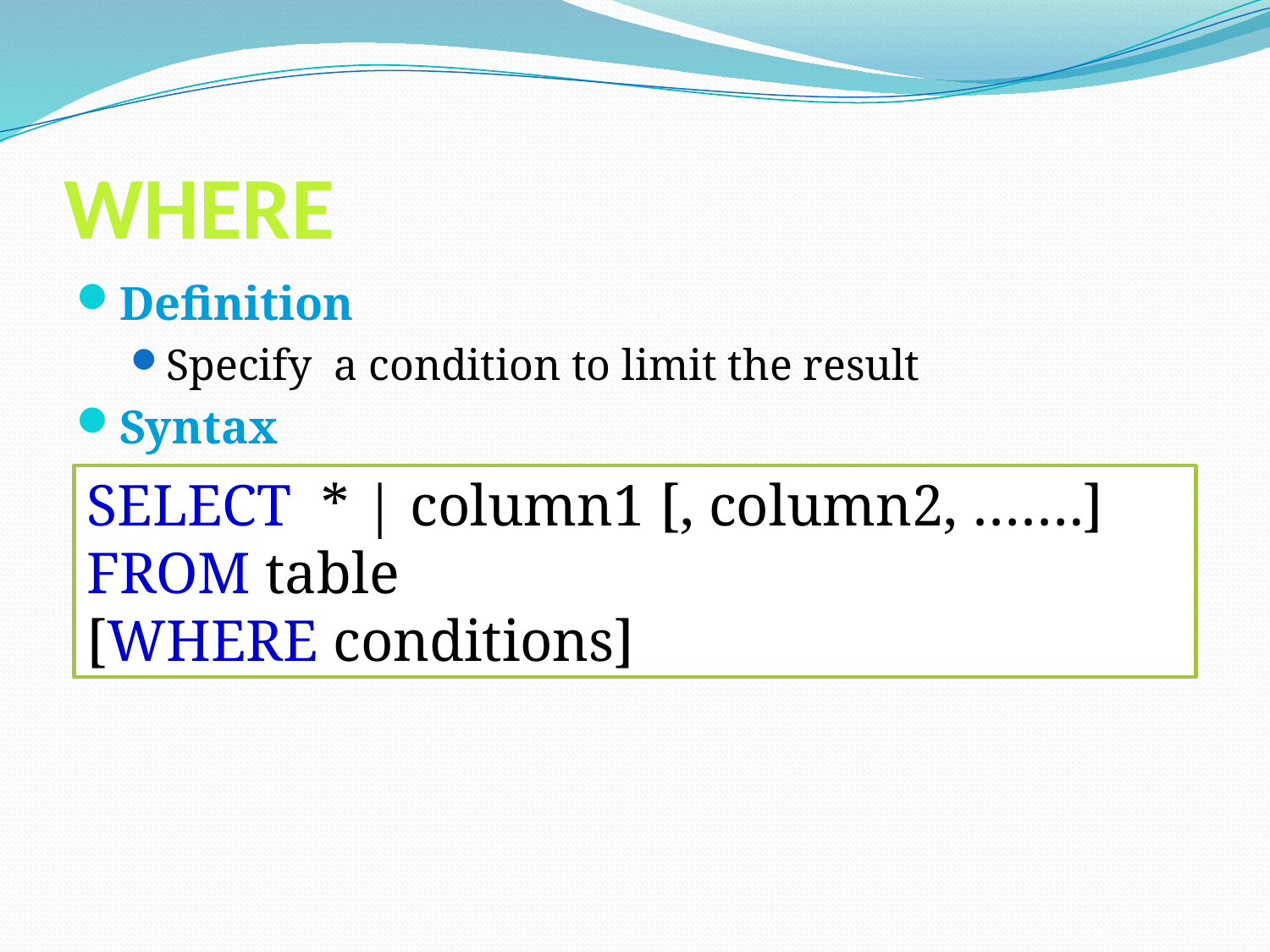

# WHERE
Definition
Specify  a condition to limit the result
Syntax

SELECT  * | column1 [, column2, …….]
FROM table
[WHERE conditions]